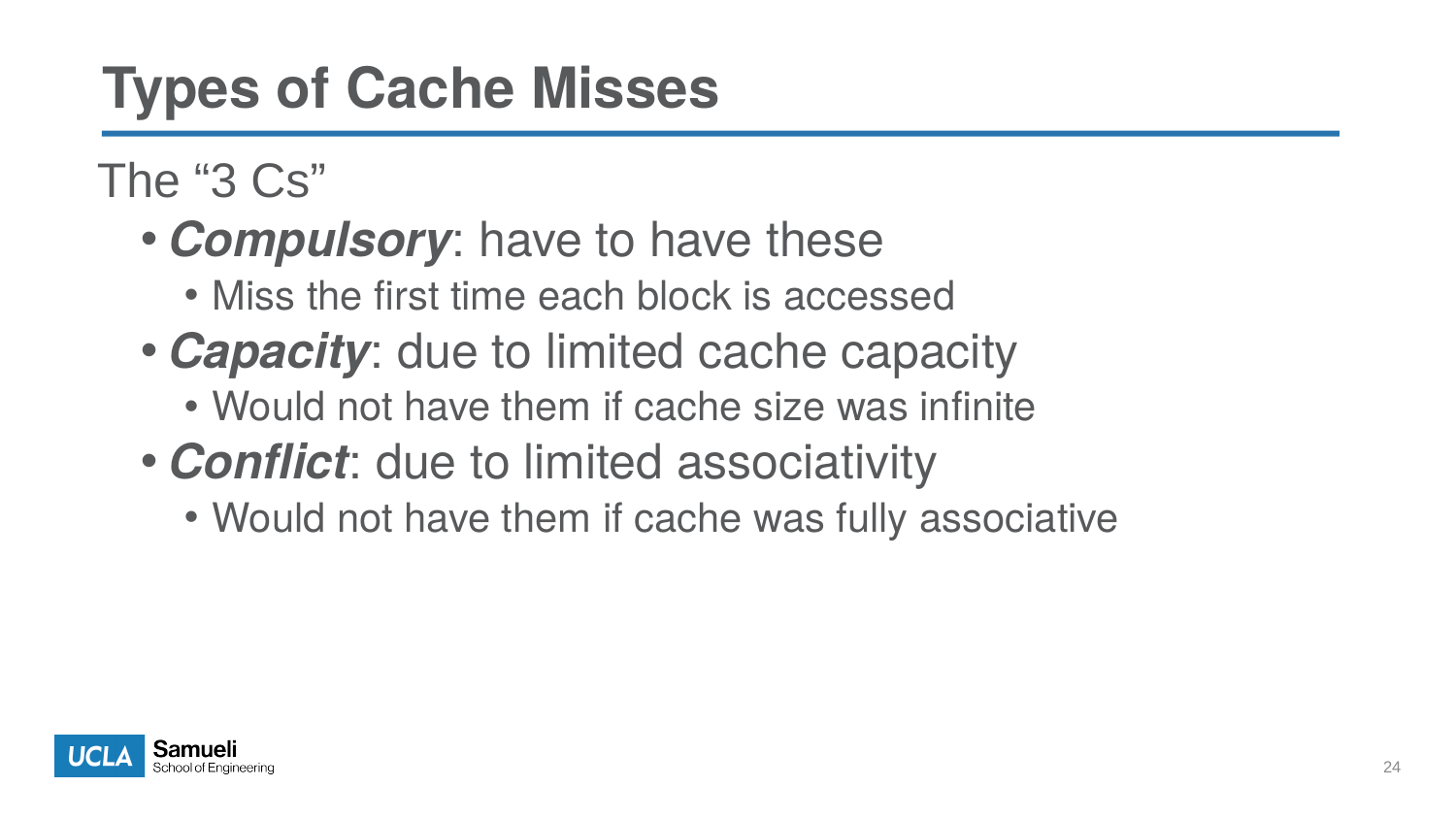

Types of Cache Misses
The “3 Cs”
Compulsory: have to have these
Miss the first time each block is accessed
Capacity: due to limited cache capacity
Would not have them if cache size was infinite
Conflict: due to limited associativity
Would not have them if cache was fully associative

24